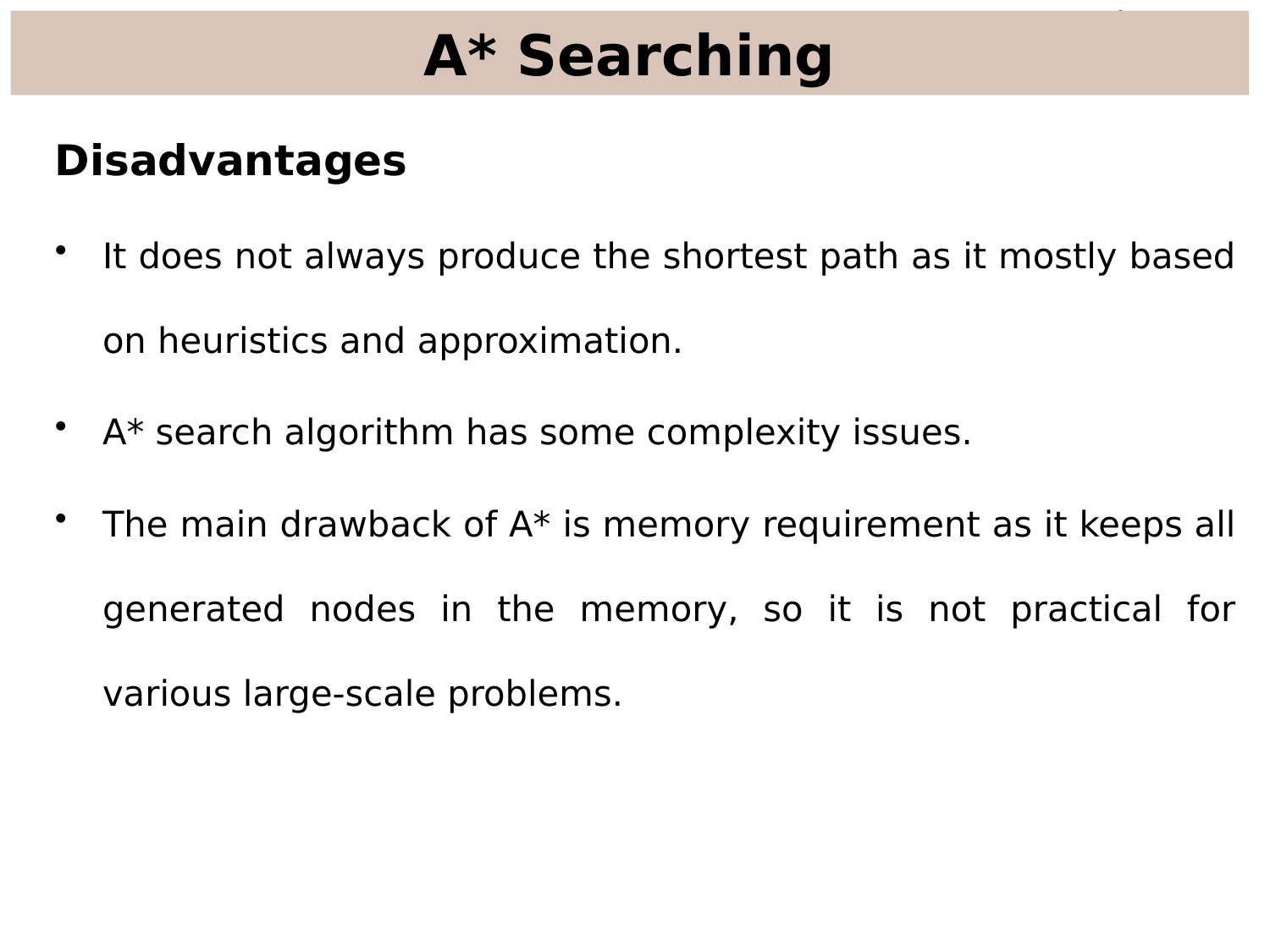

# A* Searching
Disadvantages
It does not always produce the shortest path as it mostly based on heuristics and approximation.
A* search algorithm has some complexity issues.
The main drawback of A* is memory requirement as it keeps all generated nodes in the memory, so it is not practical for various large-scale problems.